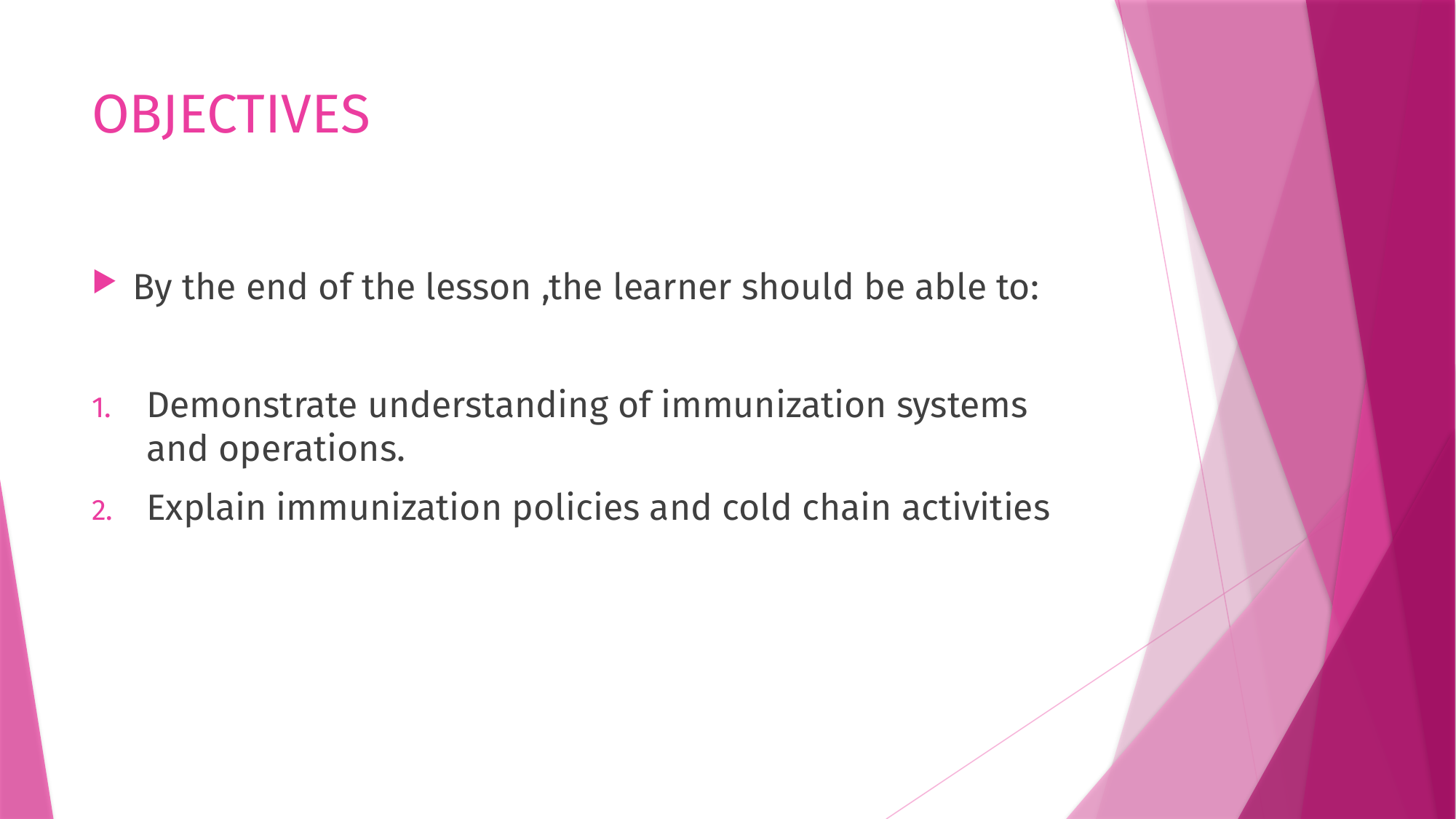

# OBJECTIVES
By the end of the lesson ,the learner should be able to:

Demonstrate understanding of immunization systems and operations.
Explain immunization policies and cold chain activities